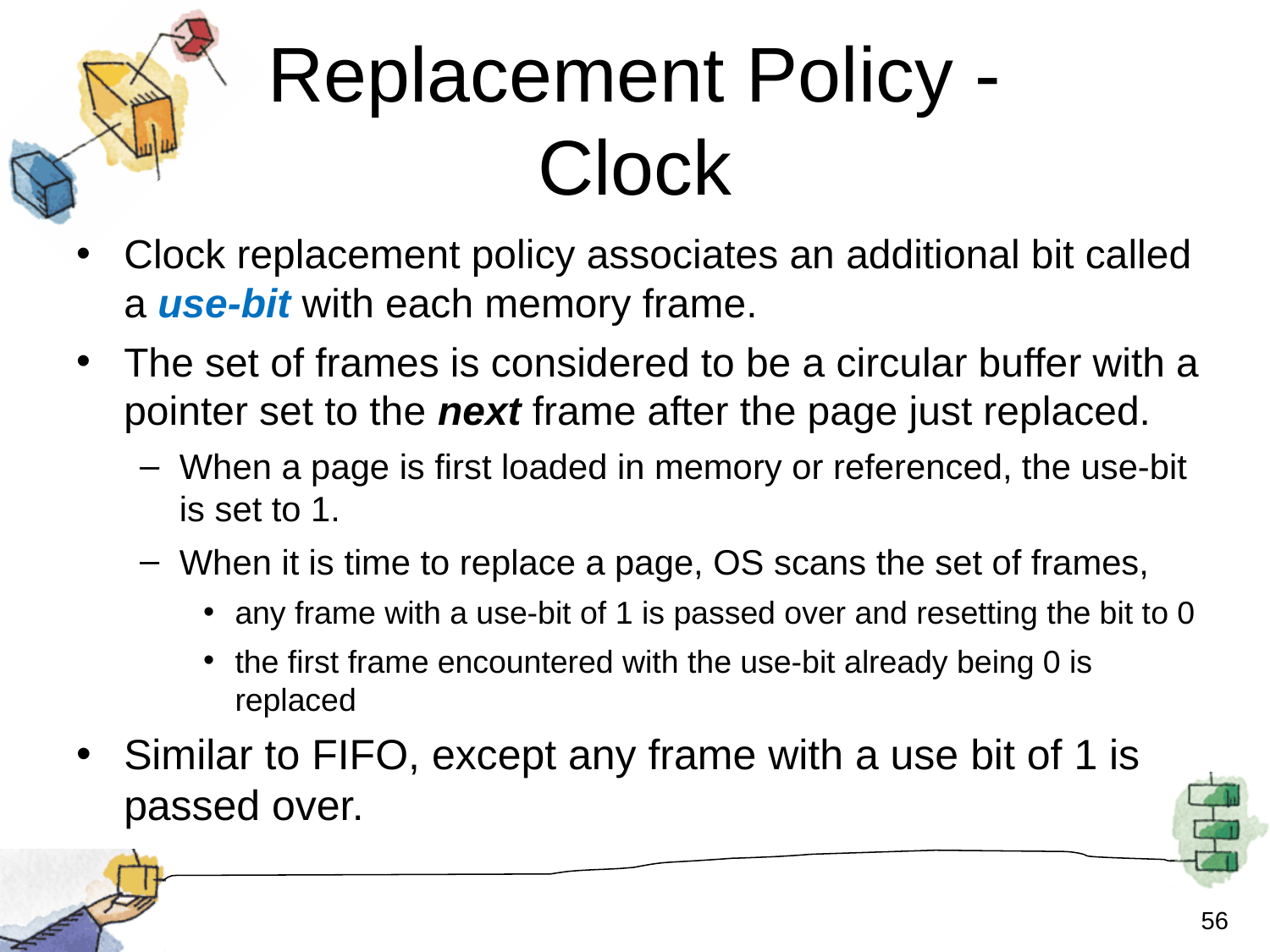

# Replacement Policy - Clock
Clock replacement policy associates an additional bit called a use-bit with each memory frame.
The set of frames is considered to be a circular buffer with a pointer set to the next frame after the page just replaced.
When a page is first loaded in memory or referenced, the use-bit is set to 1.
When it is time to replace a page, OS scans the set of frames,
any frame with a use-bit of 1 is passed over and resetting the bit to 0
the first frame encountered with the use-bit already being 0 is replaced
Similar to FIFO, except any frame with a use bit of 1 is passed over.